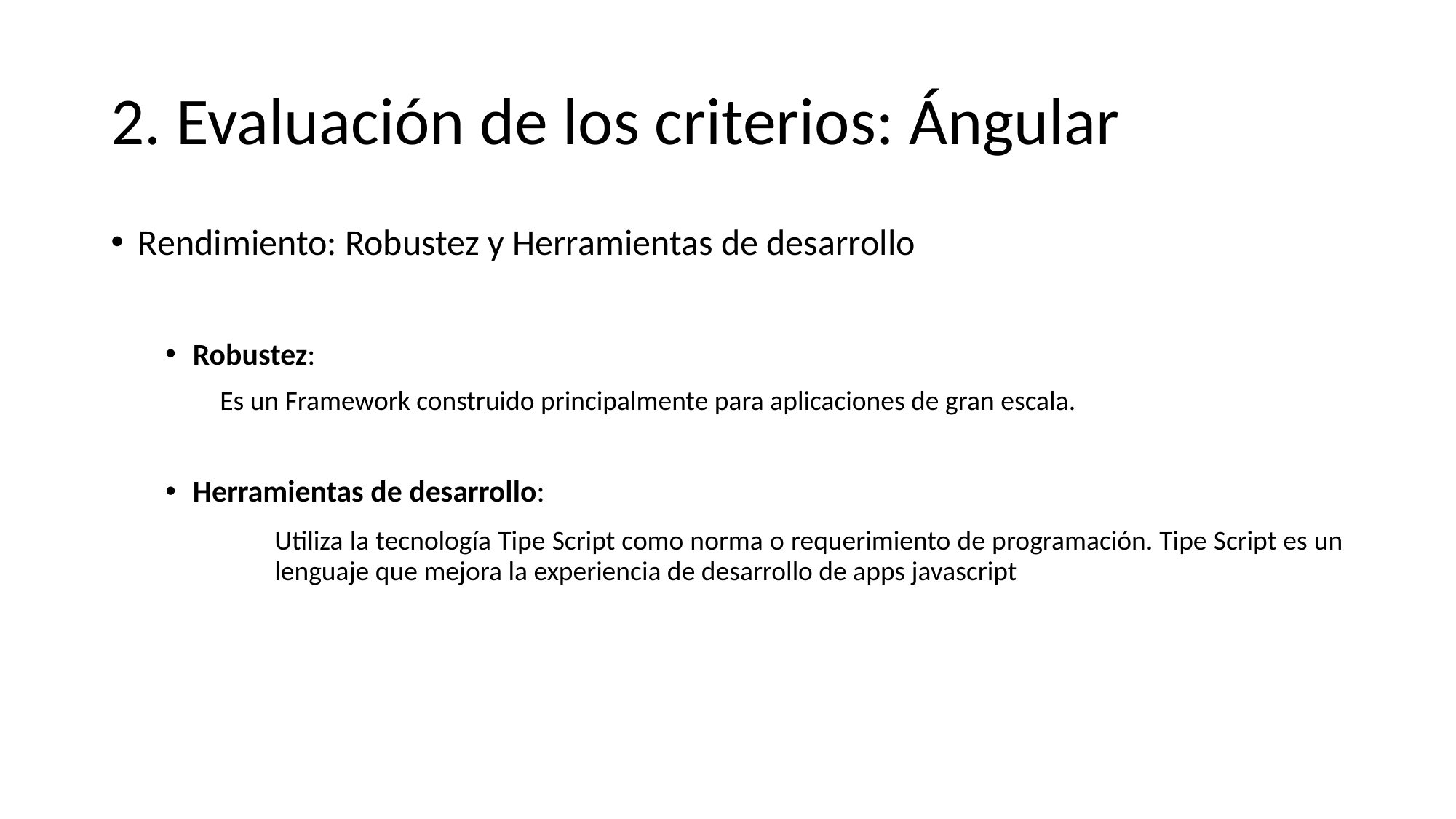

# 2. Evaluación de los criterios: Ángular
Rendimiento: Robustez y Herramientas de desarrollo

Robustez:
Es un Framework construido principalmente para aplicaciones de gran escala.

Herramientas de desarrollo:
	Utiliza la tecnología Tipe Script como norma o requerimiento de programación. Tipe Script es un 	lenguaje que mejora la experiencia de desarrollo de apps javascript